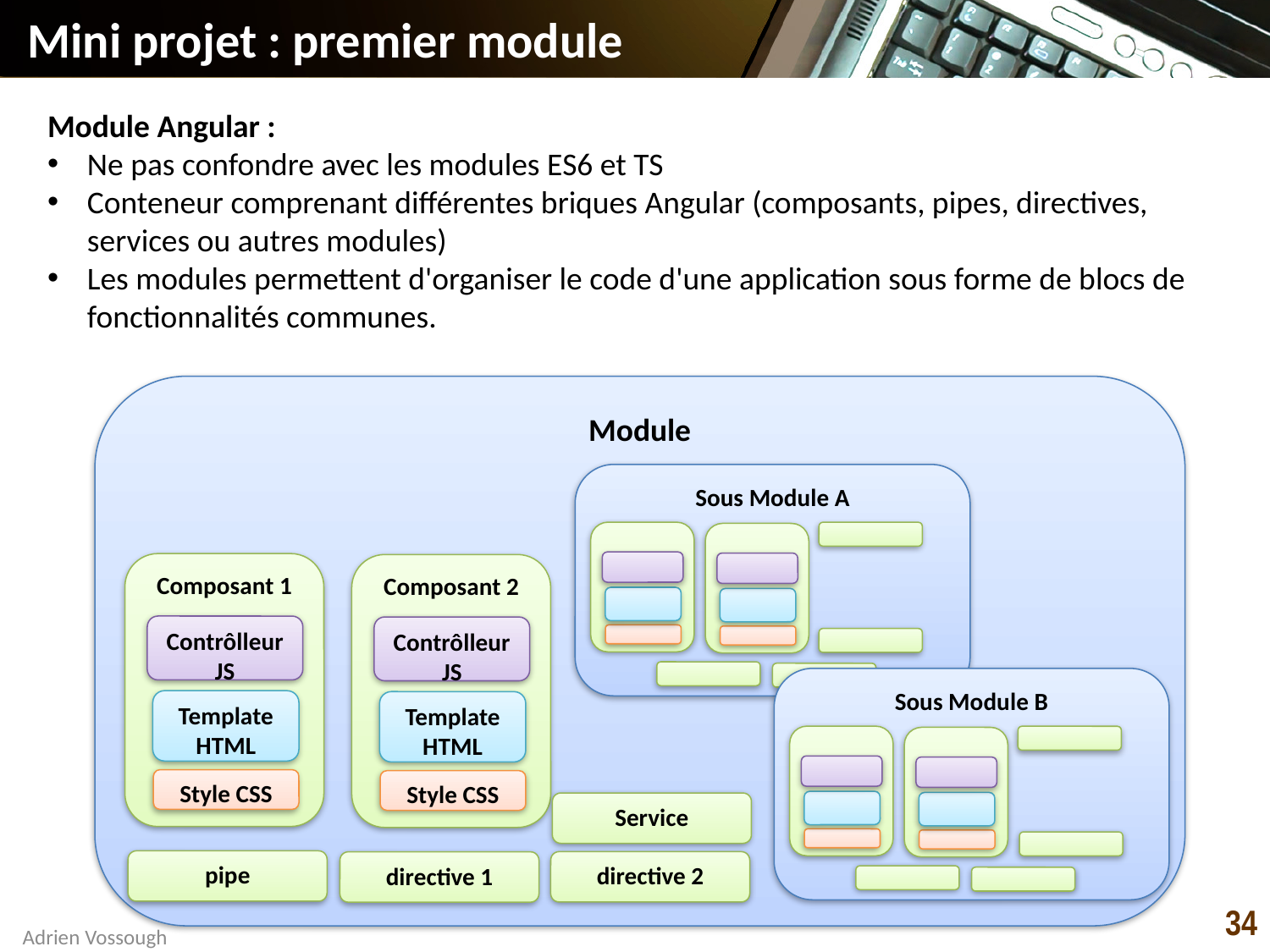

# Mini projet : premier module
Module Angular :
Ne pas confondre avec les modules ES6 et TS
Conteneur comprenant différentes briques Angular (composants, pipes, directives, services ou autres modules)
Les modules permettent d'organiser le code d'une application sous forme de blocs de fonctionnalités communes.
Module
Composant 1
Contrôlleur JS
Template HTML
Style CSS
Composant 2
Contrôlleur JS
Template HTML
Style CSS
pipe
directive 2
directive 1
Sous Module A

Sous Module B

Service

34
Adrien Vossough